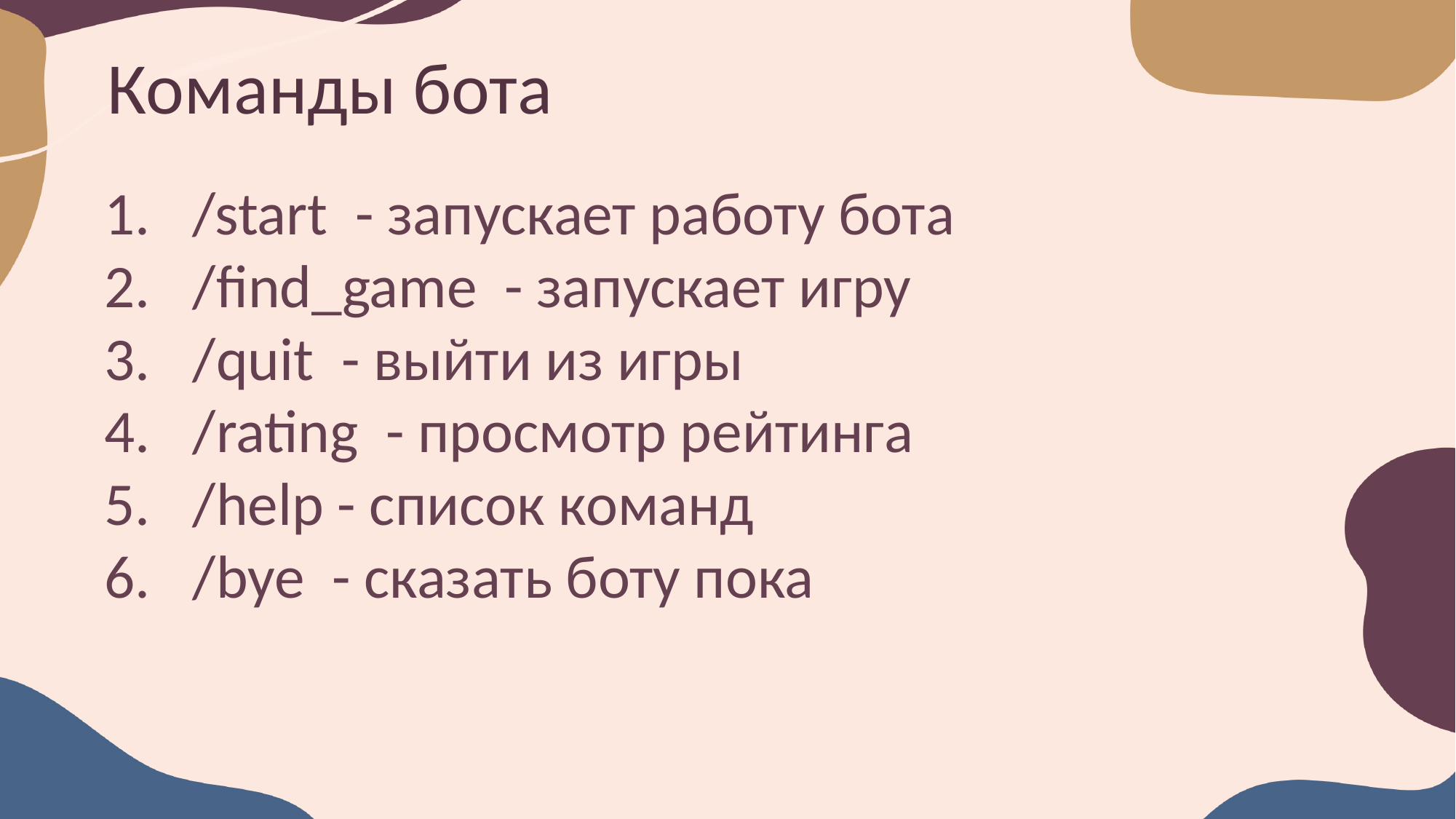

# Команды бота

/start  - запускает работу бота
/find_game  - запускает игру
/quit  - выйти из игры
/rating  - просмотр рейтинга
/help - список команд
/bye  - сказать боту пока